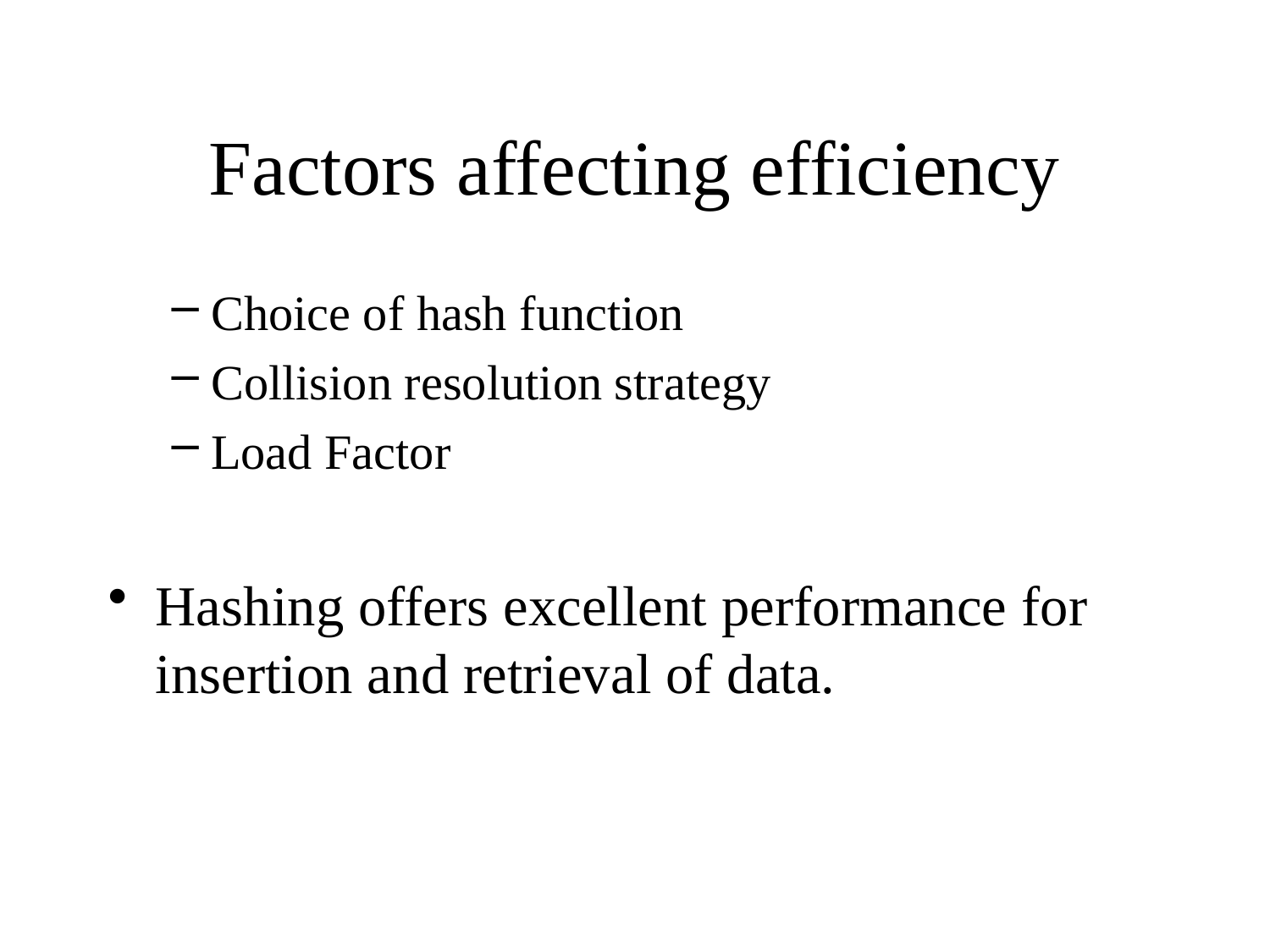

# Factors affecting efficiency
Choice of hash function
Collision resolution strategy
Load Factor

Hashing offers excellent performance for insertion and retrieval of data.